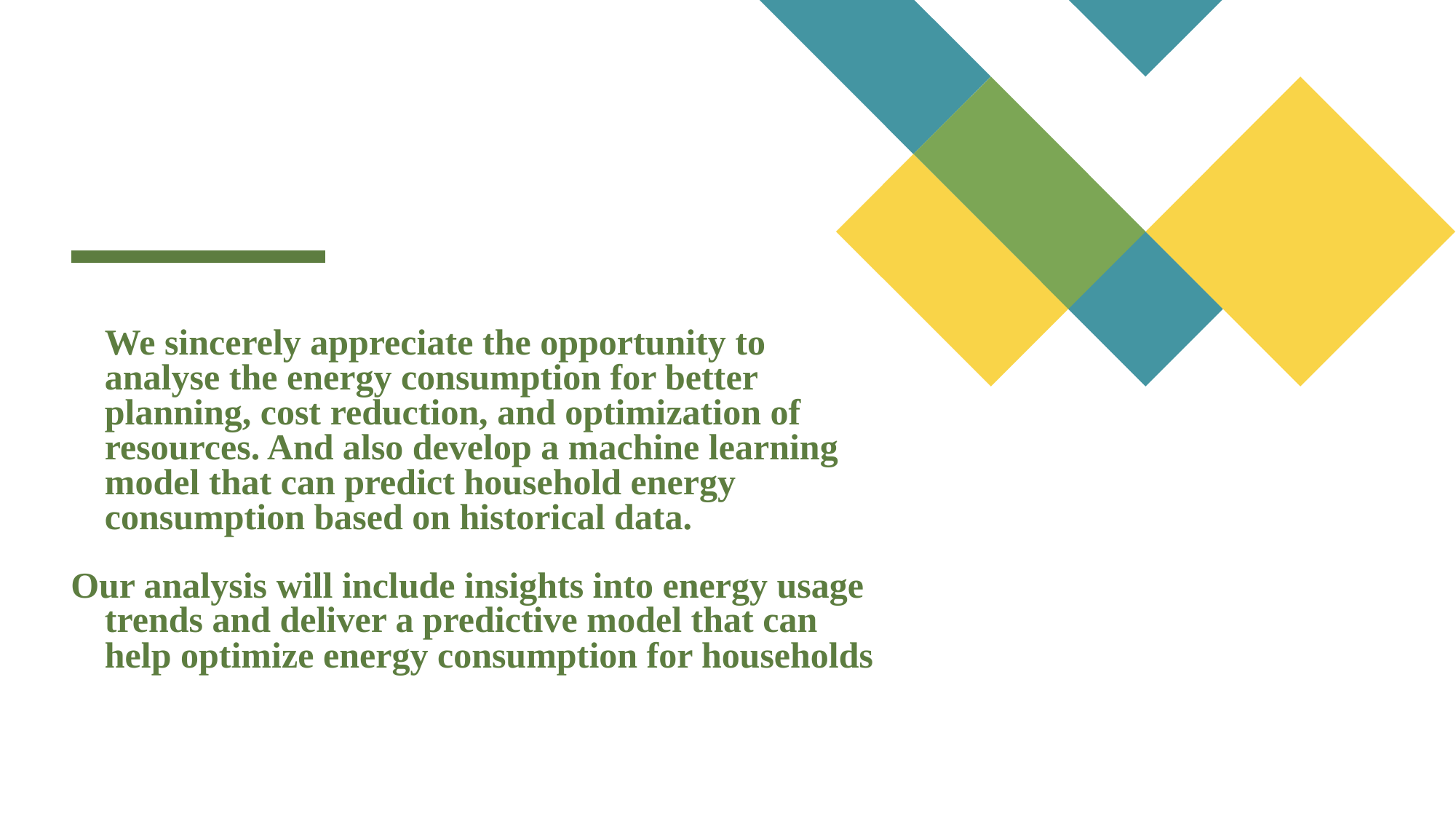

We sincerely appreciate the opportunity to analyse the energy consumption for better planning, cost reduction, and optimization of resources. And also develop a machine learning model that can predict household energy consumption based on historical data.
Our analysis will include insights into energy usage trends and deliver a predictive model that can help optimize energy consumption for households